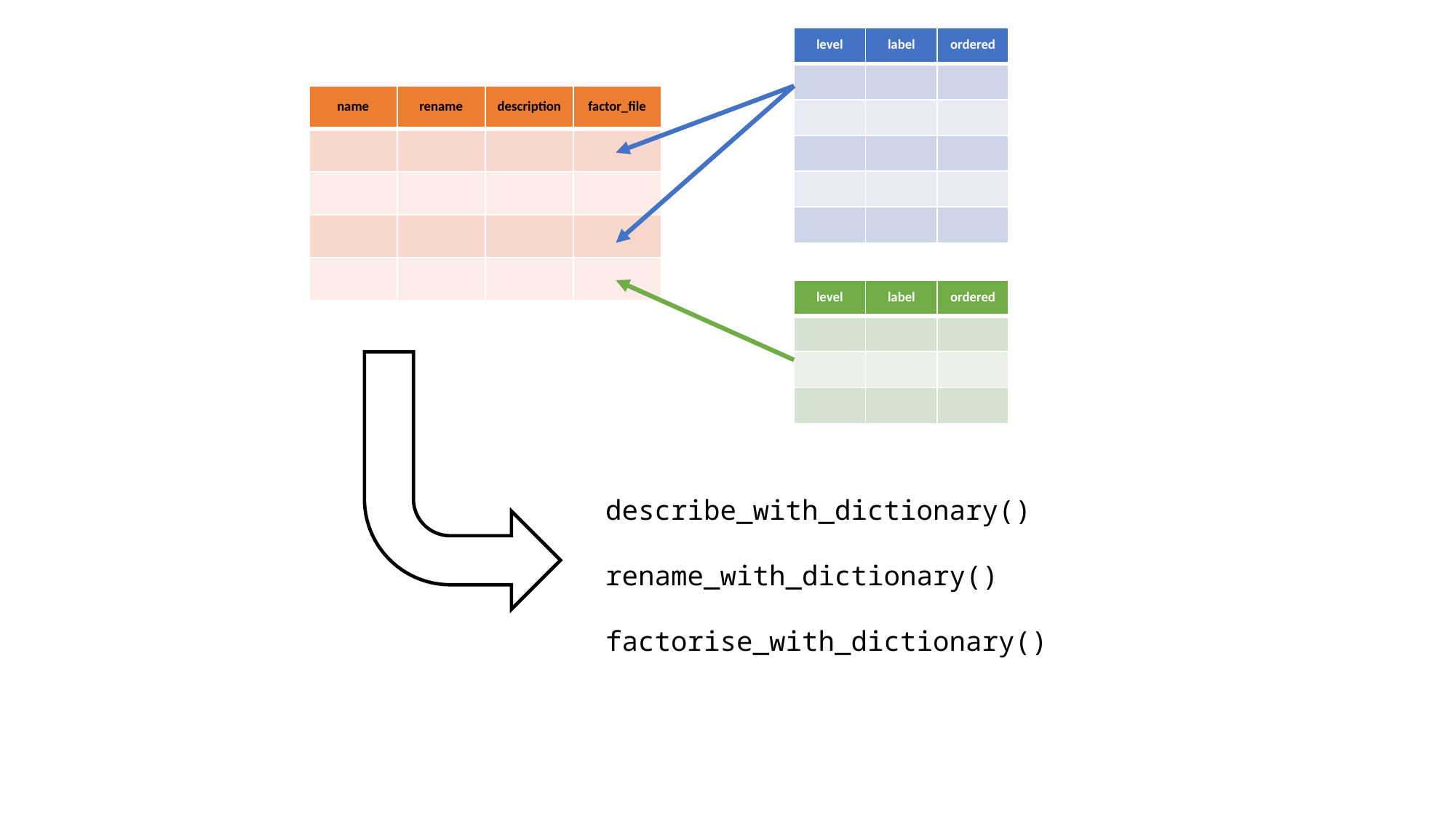

| level | label | ordered |
| --- | --- | --- |
|  |  |  |
|  |  |  |
|  |  |  |
|  |  |  |
|  |  |  |
| name | rename | description | factor\_file |
| --- | --- | --- | --- |
|  |  |  |  |
|  |  |  |  |
|  |  |  |  |
|  |  |  |  |
| level | label | ordered |
| --- | --- | --- |
|  |  |  |
|  |  |  |
|  |  |  |

describe_with_dictionary()
rename_with_dictionary()
factorise_with_dictionary()